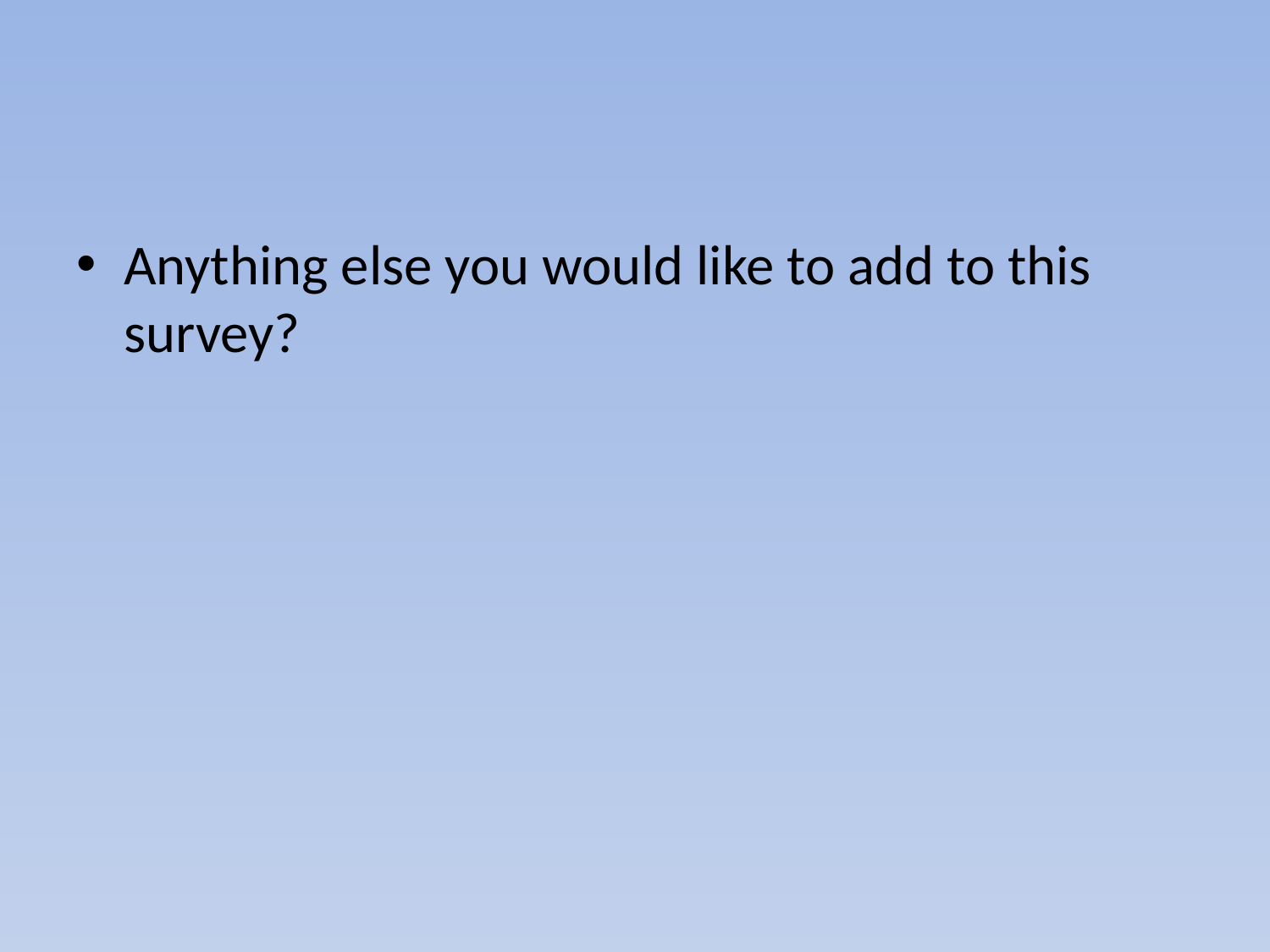

#
Anything else you would like to add to this survey?